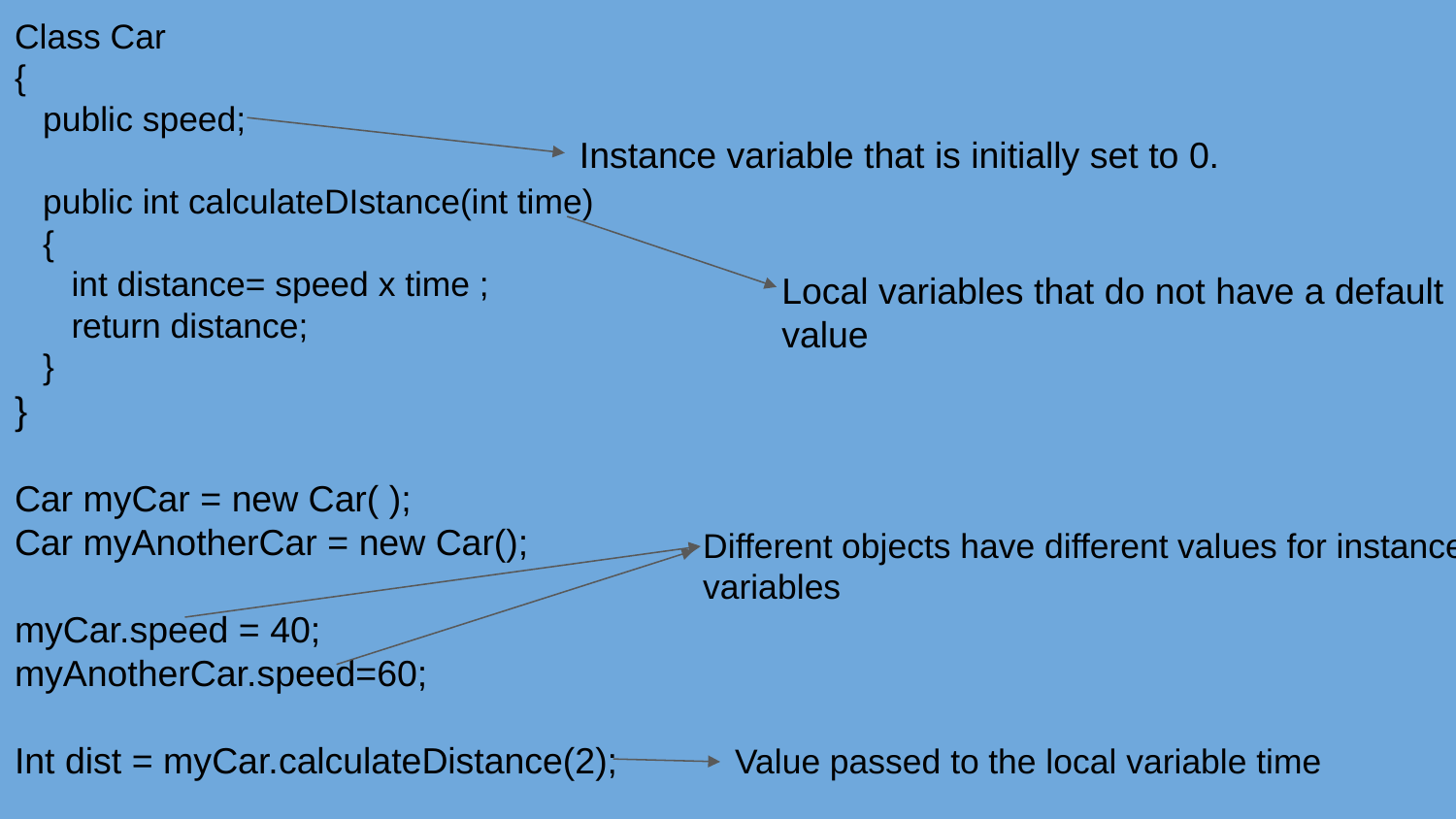

Class Car
{
   public speed;

   public int calculateDIstance(int time)
   {
      int distance= speed x time ;
      return distance;
   }
}

Car myCar = new Car( );
Car myAnotherCar = new Car();

myCar.speed = 40;
myAnotherCar.speed=60;

Int dist = myCar.calculateDistance(2);

Instance variable that is initially set to 0.

Local variables that do not have a default
value

Different objects have different values for instance variables
Value passed to the local variable time